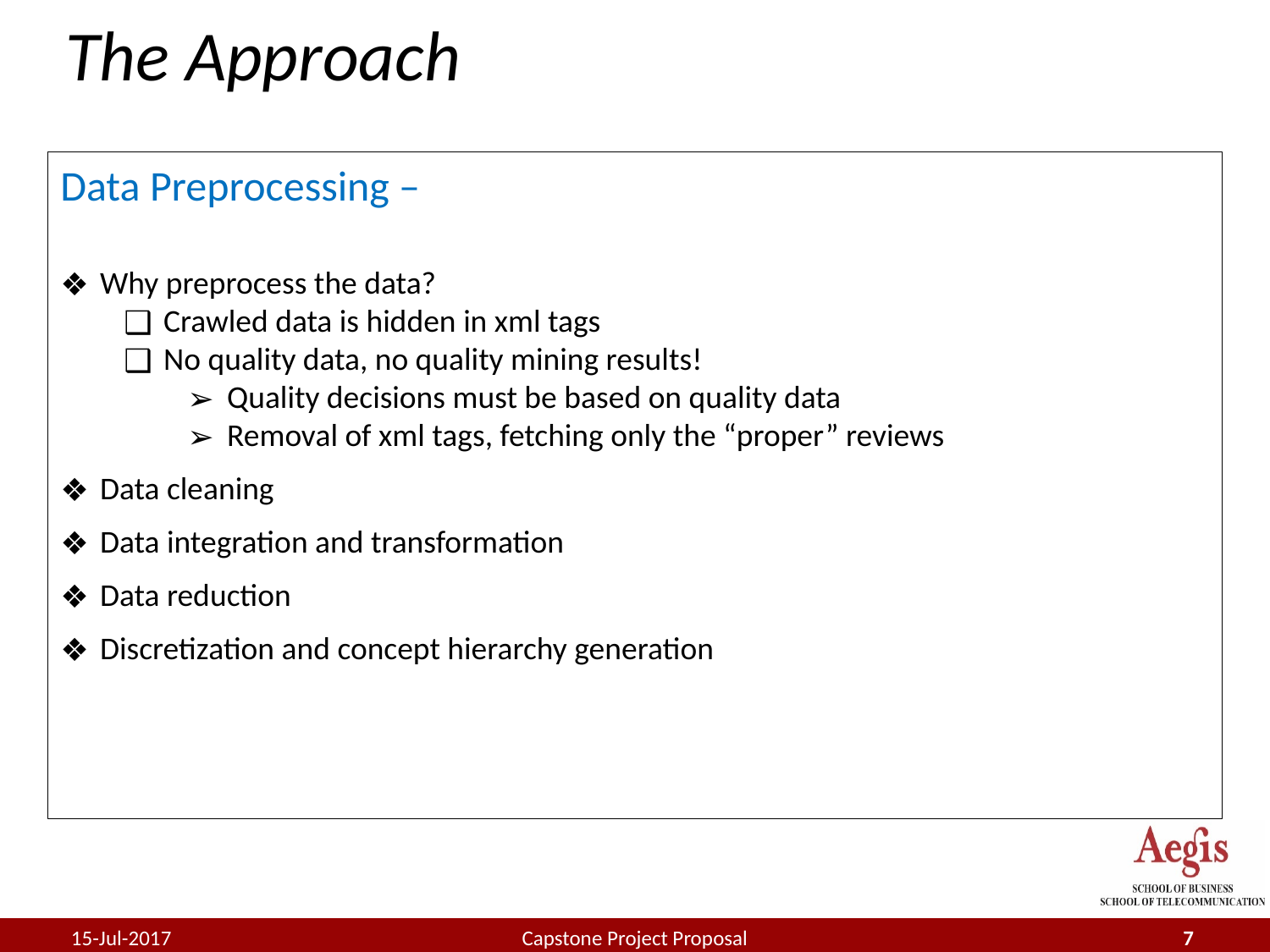

# The Approach
Data Preprocessing –

Why preprocess the data?
Crawled data is hidden in xml tags
No quality data, no quality mining results!
Quality decisions must be based on quality data
Removal of xml tags, fetching only the “proper” reviews
Data cleaning
Data integration and transformation
Data reduction
Discretization and concept hierarchy generation

15-Jul-2017
Capstone Project Proposal
7